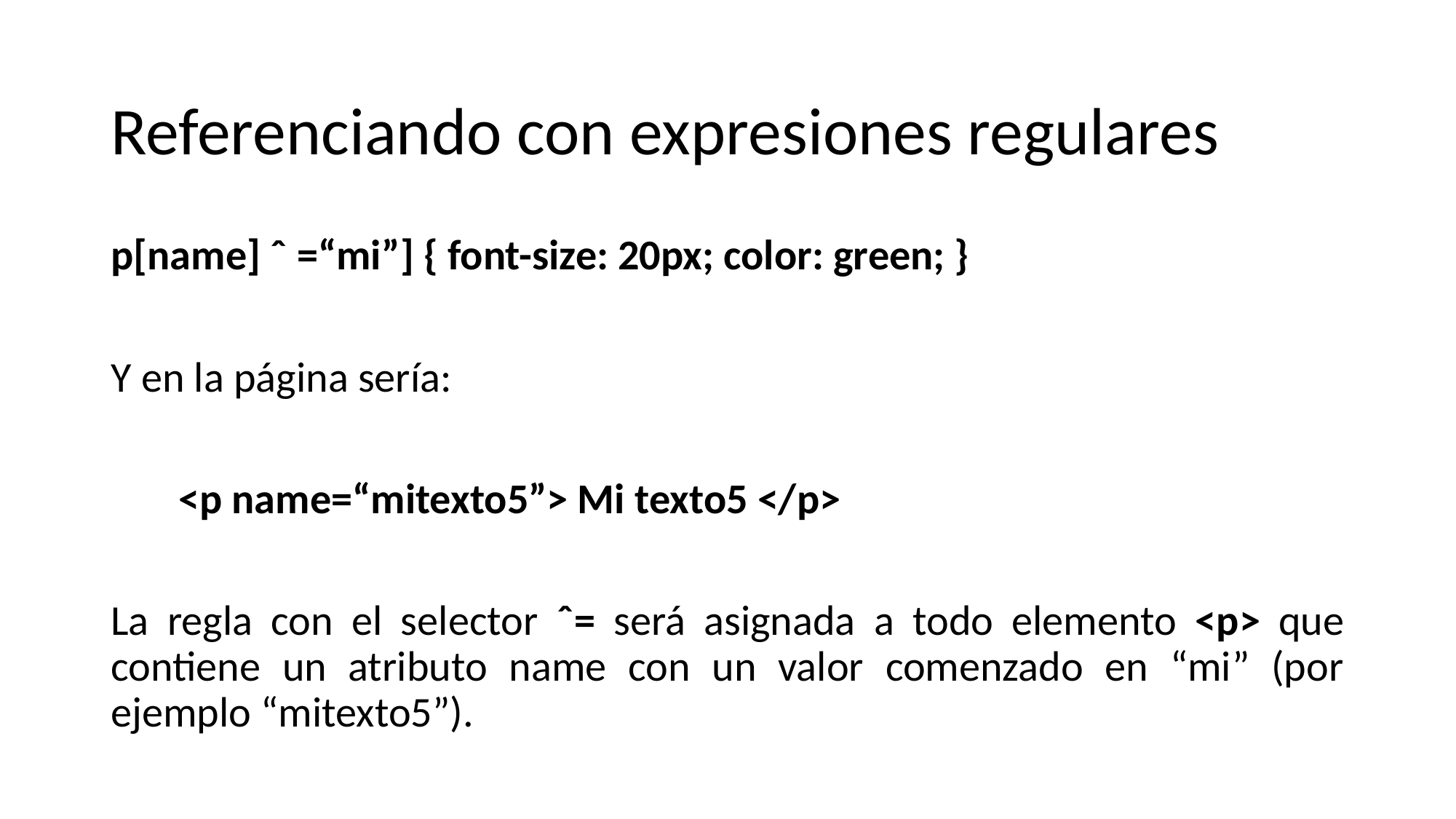

# Referenciando con expresiones regulares
p[name] ˆ =“mi”] { font-size: 20px; color: green; }

Y en la página sería:

       <p name=“mitexto5”> Mi texto5 </p>

La regla con el selector ˆ= será asignada a todo elemento <p> que contiene un atributo name con un valor comenzado en “mi” (por ejemplo “mitexto5”).